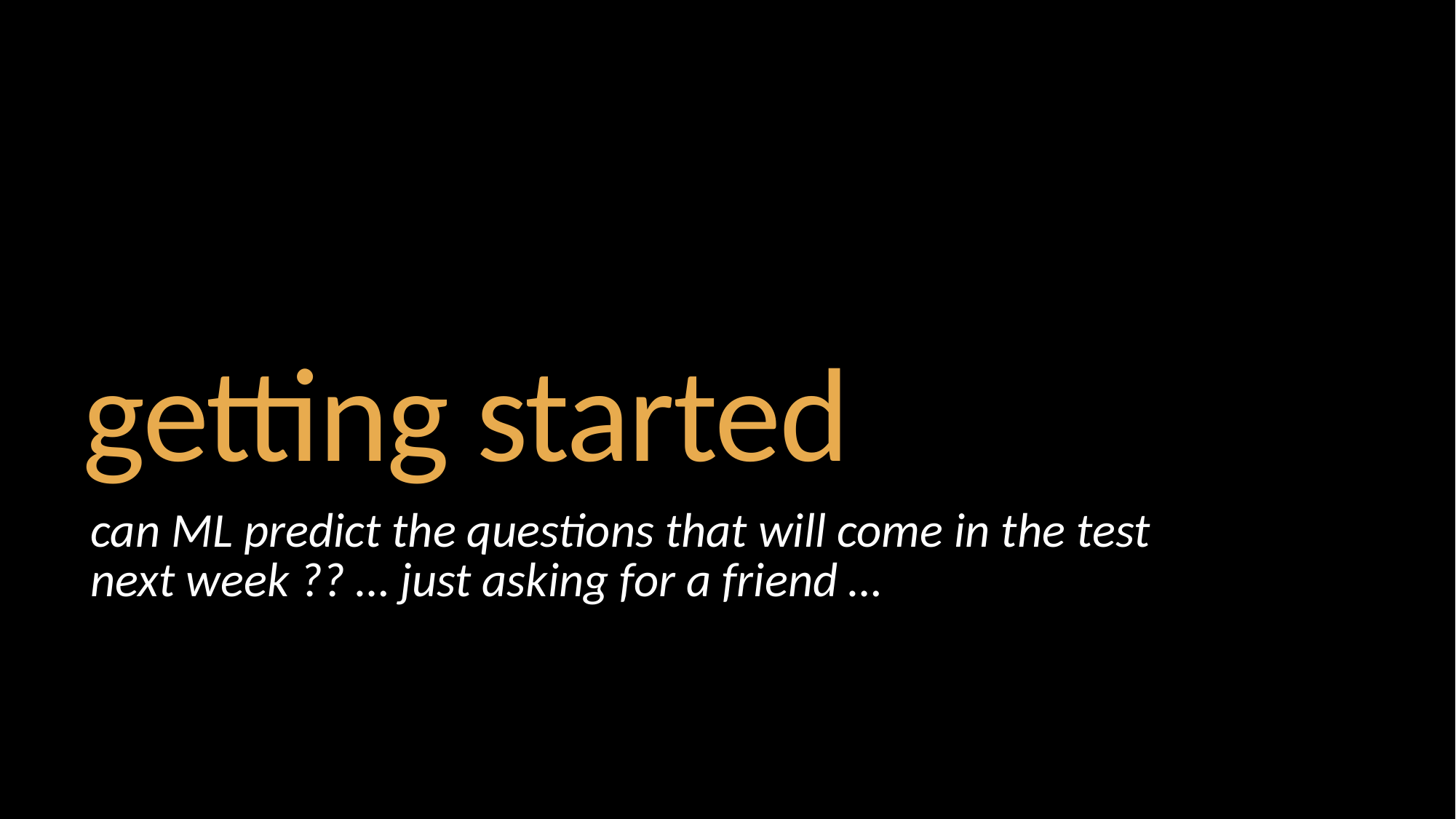

# getting started
can ML predict the questions that will come in the test next week ?? … just asking for a friend …